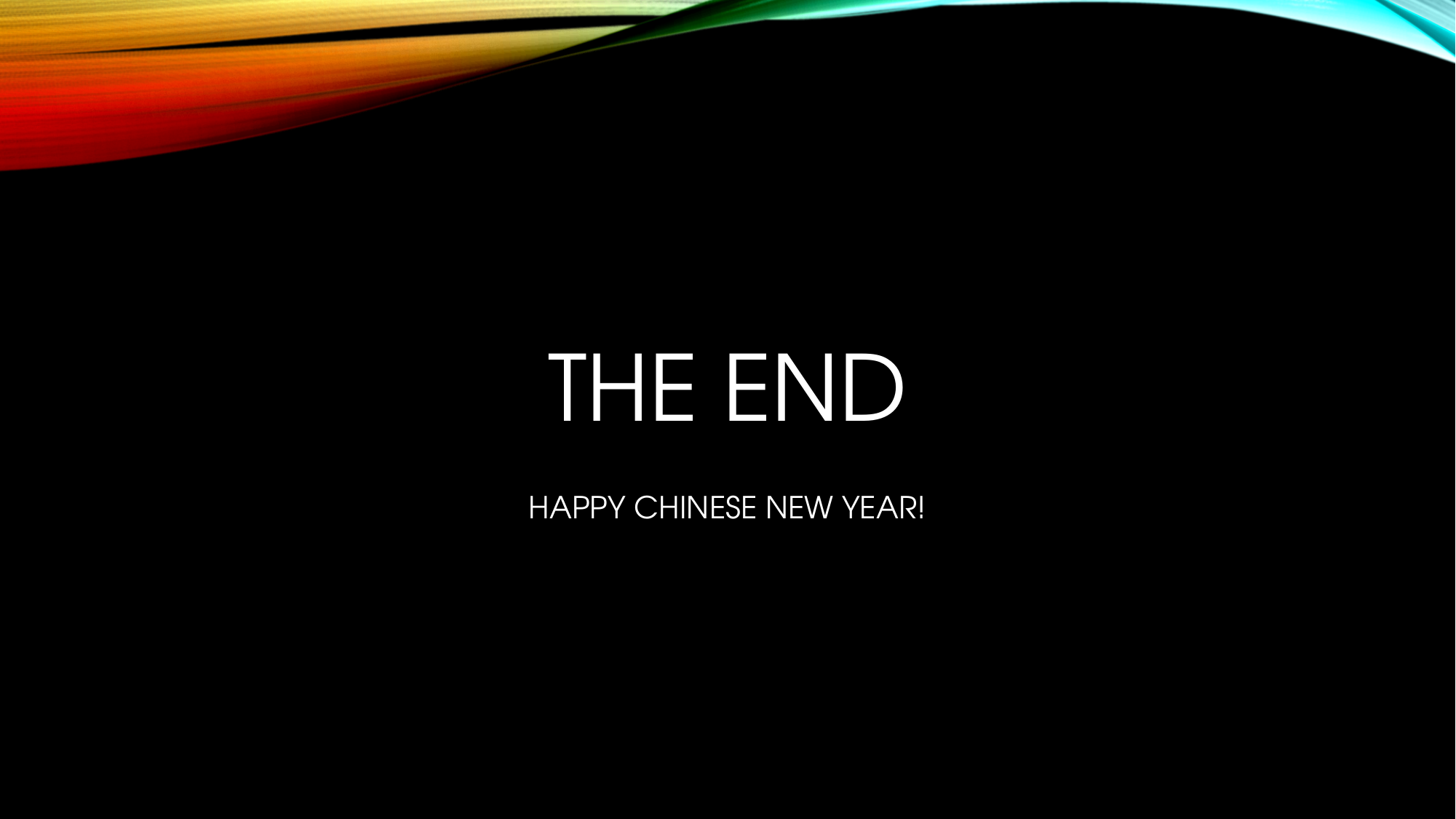

# THE END
HAPPY CHINESE NEW YEAR!